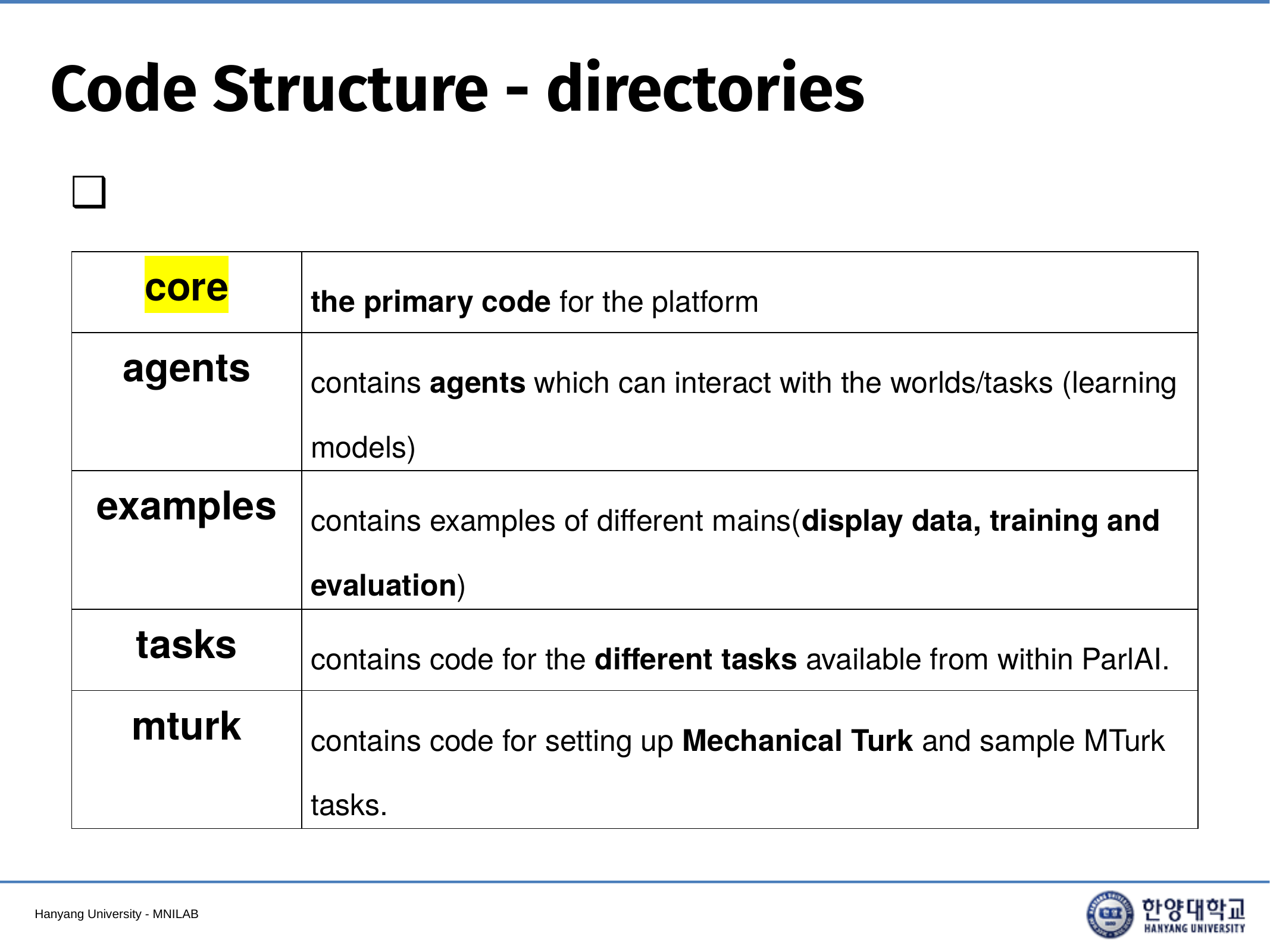

# Code Structure - directories

| core | the primary code for the platform |
| --- | --- |
| agents | contains agents which can interact with the worlds/tasks (learning models) |
| examples | contains examples of different mains(display data, training and evaluation) |
| tasks | contains code for the different tasks available from within ParlAI. |
| mturk | contains code for setting up Mechanical Turk and sample MTurk tasks. |